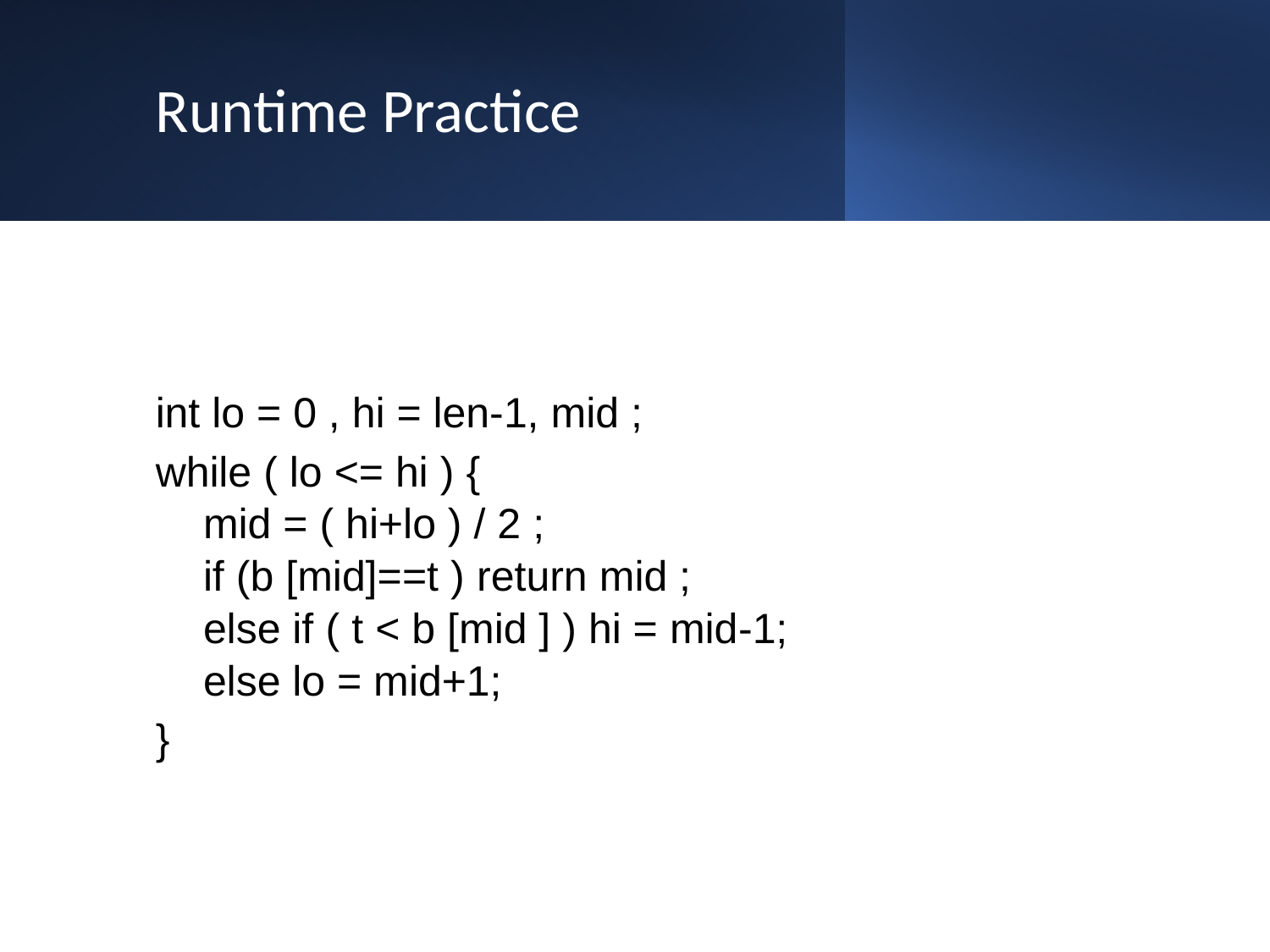

# Runtime Practice
int lo = 0 , hi = len-1, mid ;
while ( lo <= hi ) {
mid = ( hi+lo ) / 2 ;
if (b [mid]==t ) return mid ;
else if ( t < b [mid ] ) hi = mid-1;
else lo = mid+1;
}